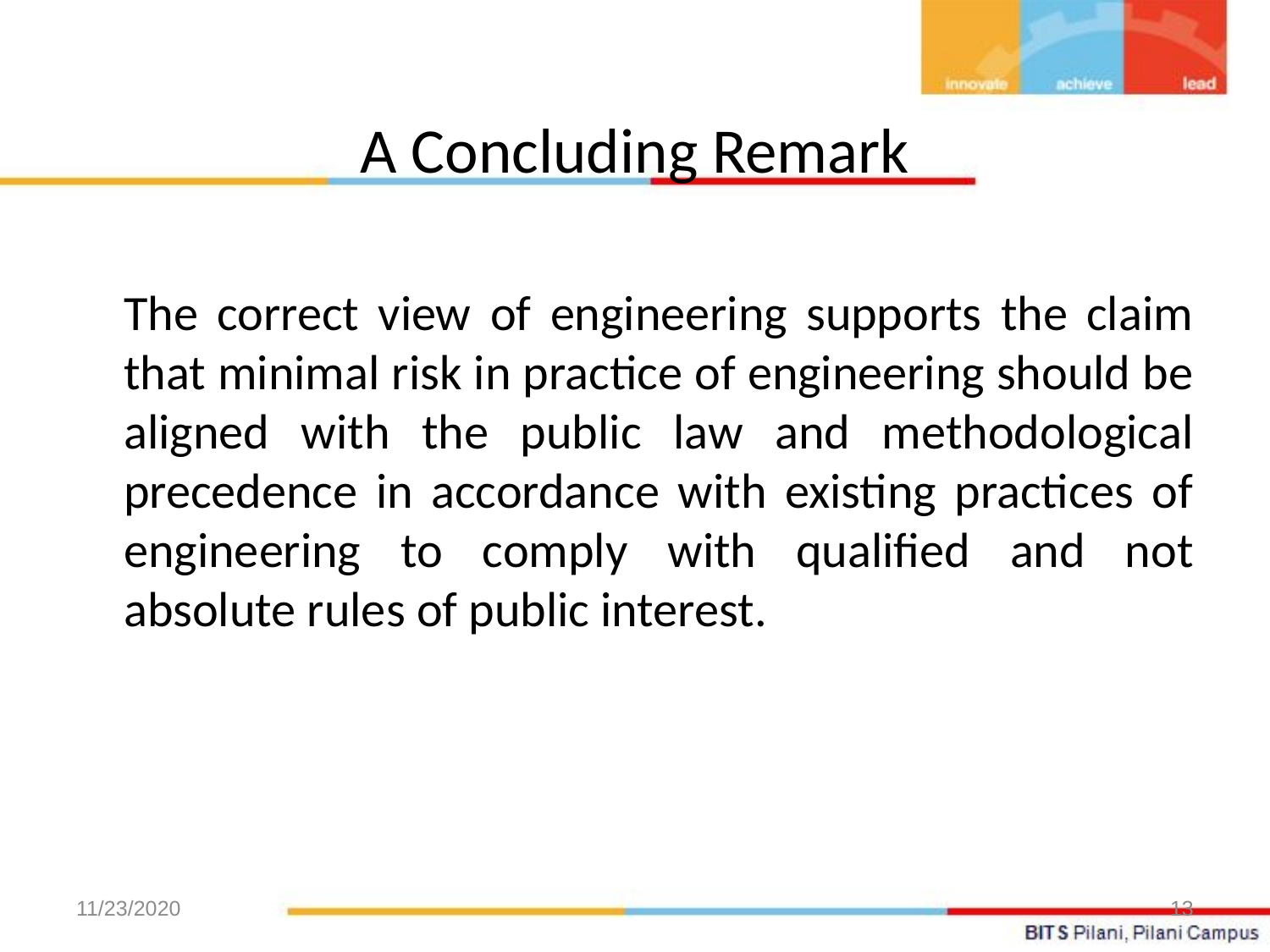

# A Concluding Remark
	The correct view of engineering supports the claim that minimal risk in practice of engineering should be aligned with the public law and methodological precedence in accordance with existing practices of engineering to comply with qualified and not absolute rules of public interest.
11/23/2020
13